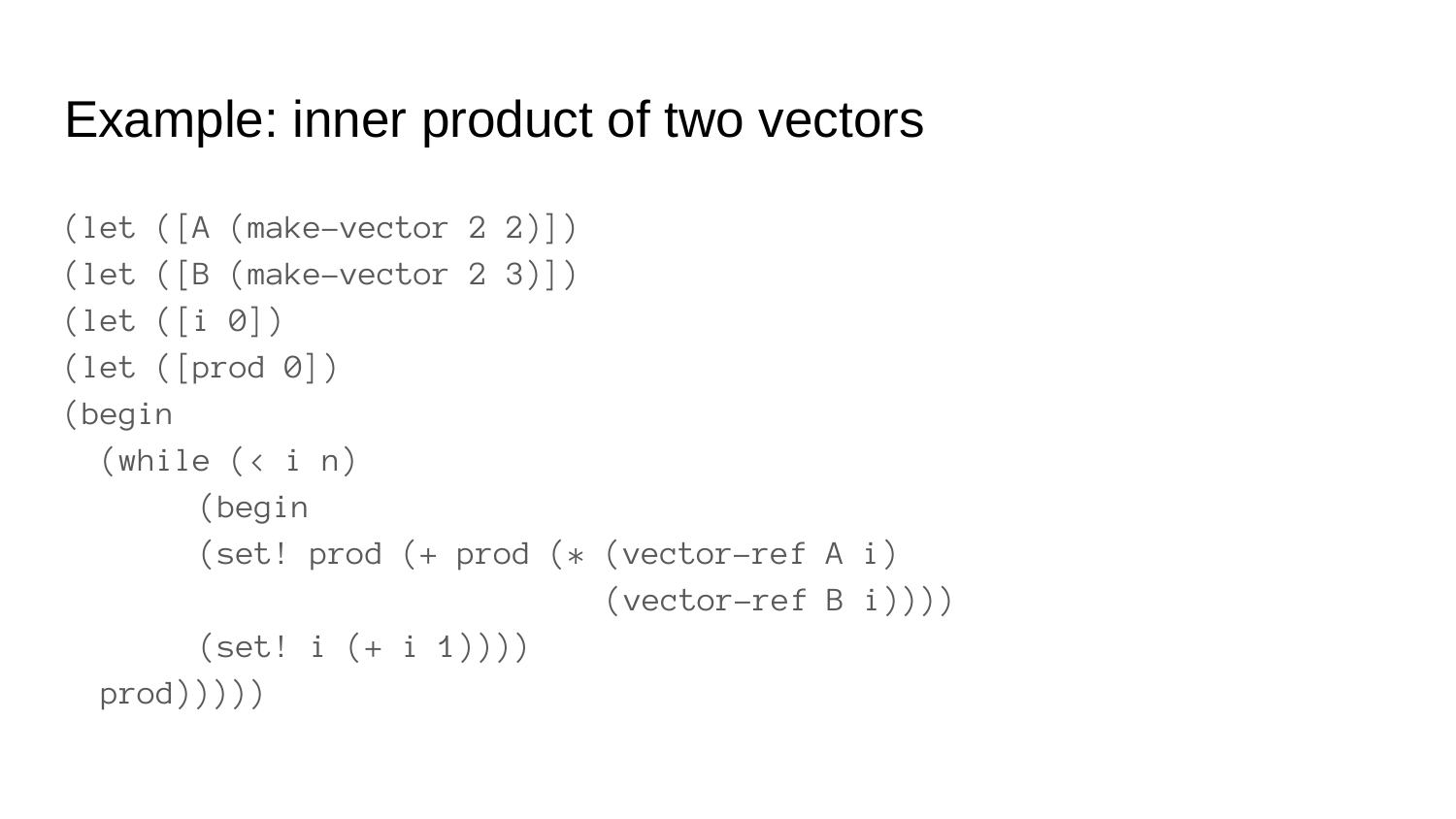

# Example: inner product of two vectors
(let ([A (make-vector 2 2)])
(let ([B (make-vector 2 3)])
(let ([i 0])
(let ([prod 0])
(begin
  (while (< i n)
	(begin
  	(set! prod (+ prod (* (vector-ref A i)
                        	(vector-ref B i))))
  	(set! i (+ i 1))))
  prod)))))